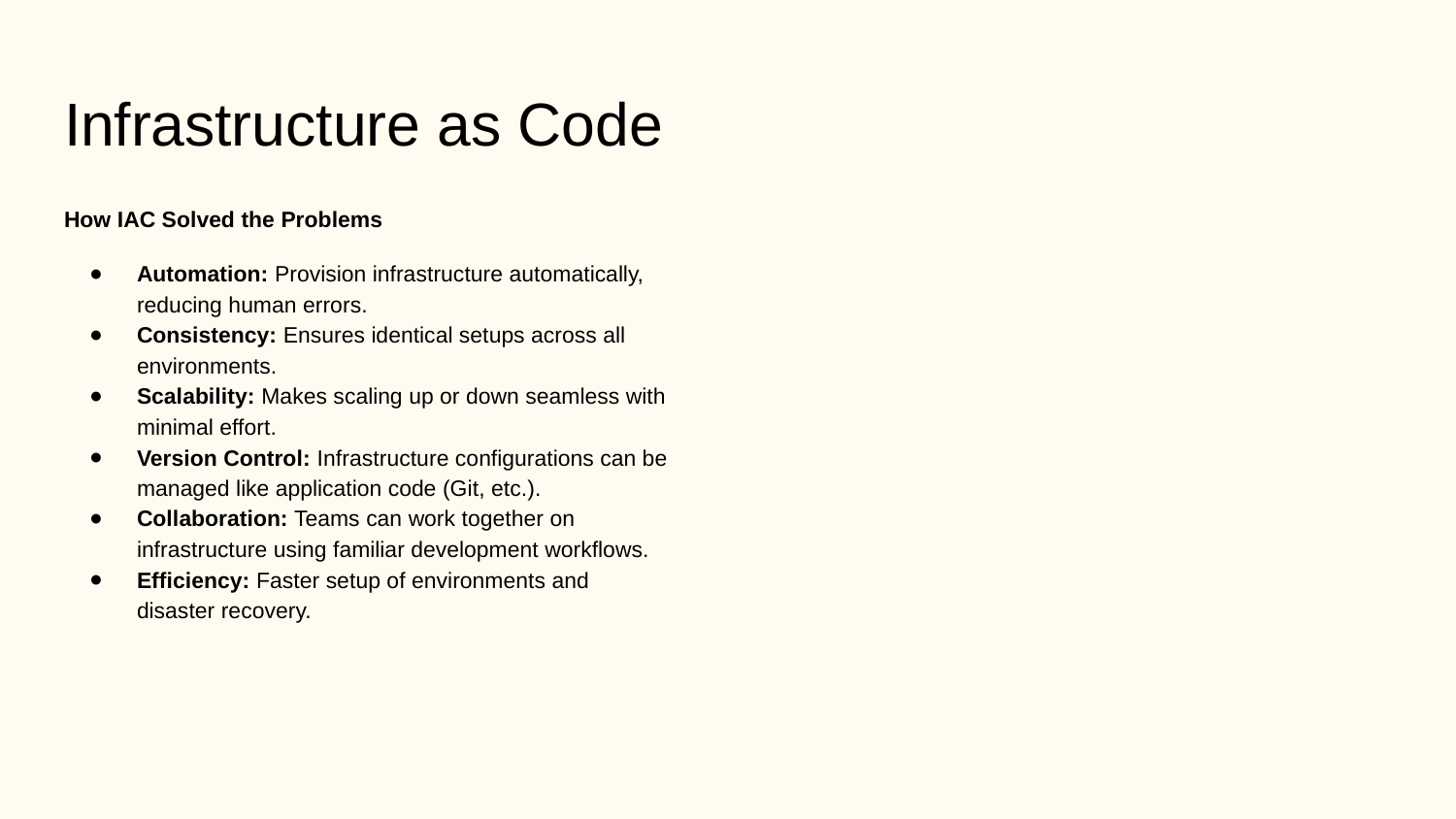

# Infrastructure as Code
How IAC Solved the Problems
Automation: Provision infrastructure automatically, reducing human errors.
Consistency: Ensures identical setups across all environments.
Scalability: Makes scaling up or down seamless with minimal effort.
Version Control: Infrastructure configurations can be managed like application code (Git, etc.).
Collaboration: Teams can work together on infrastructure using familiar development workflows.
Efficiency: Faster setup of environments and disaster recovery.